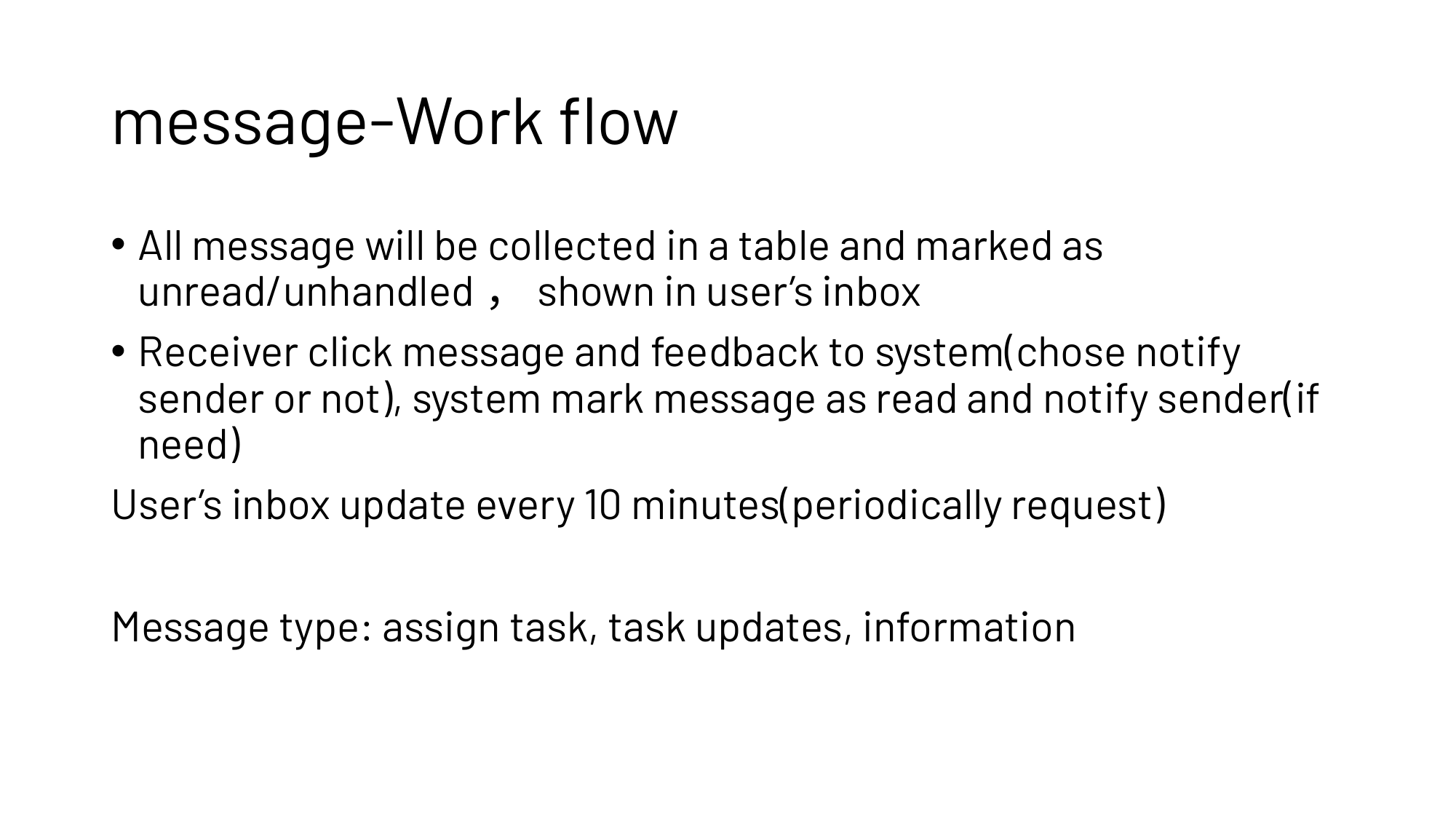

# message-Work flow
All message will be collected in a table and marked as unread/unhandled，shown in user’s inbox
Receiver click message and feedback to system(chose notify sender or not), system mark message as read and notify sender(if need)
User’s inbox update every 10 minutes(periodically request)

Message type: assign task, task updates, information